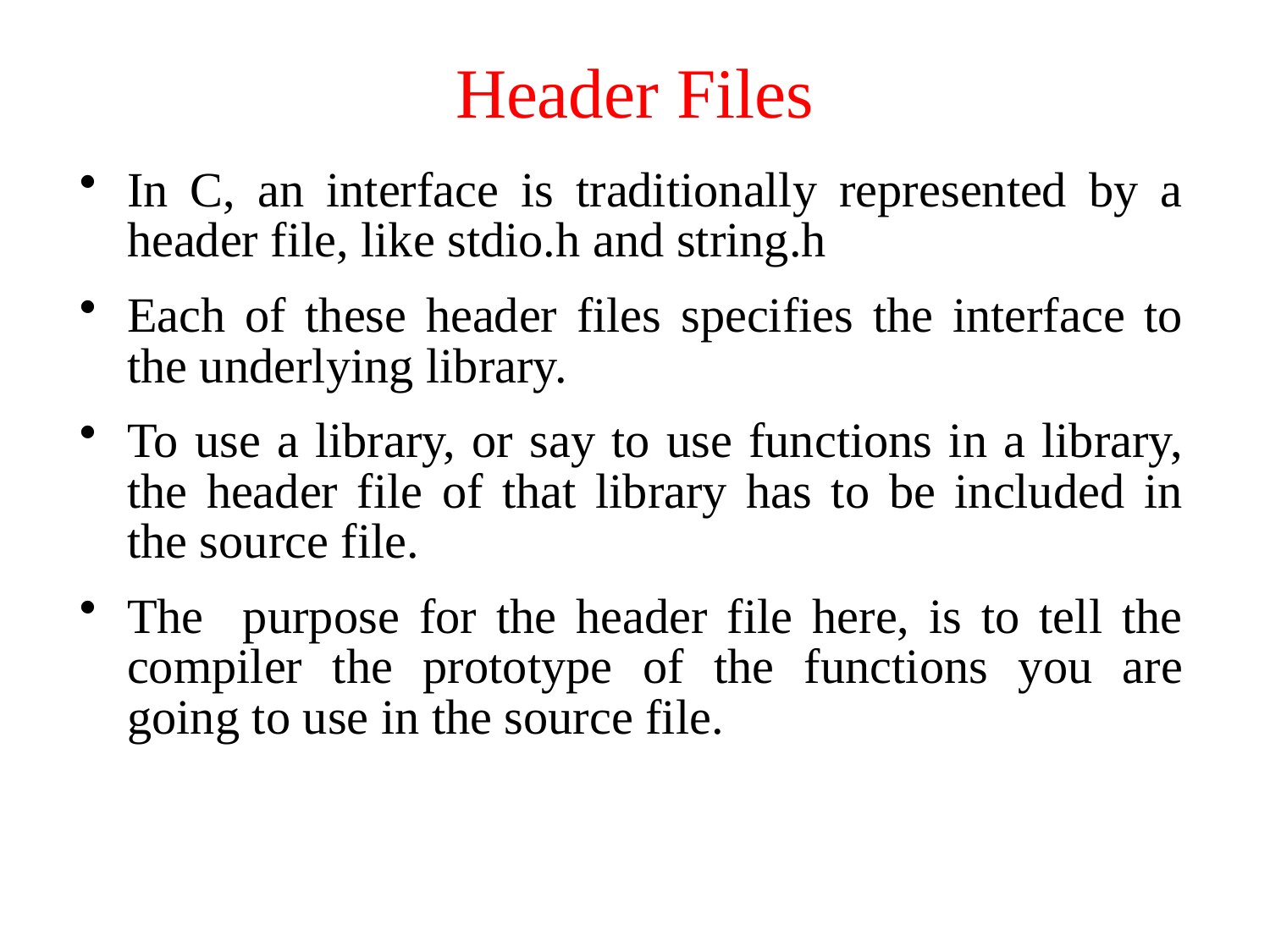

# Header Files
In C, an interface is traditionally represented by a header file, like stdio.h and string.h
Each of these header files specifies the interface to the underlying library.
To use a library, or say to use functions in a library, the header file of that library has to be included in the source file.
The  purpose for the header file here, is to tell the compiler the prototype of the functions you are going to use in the source file.